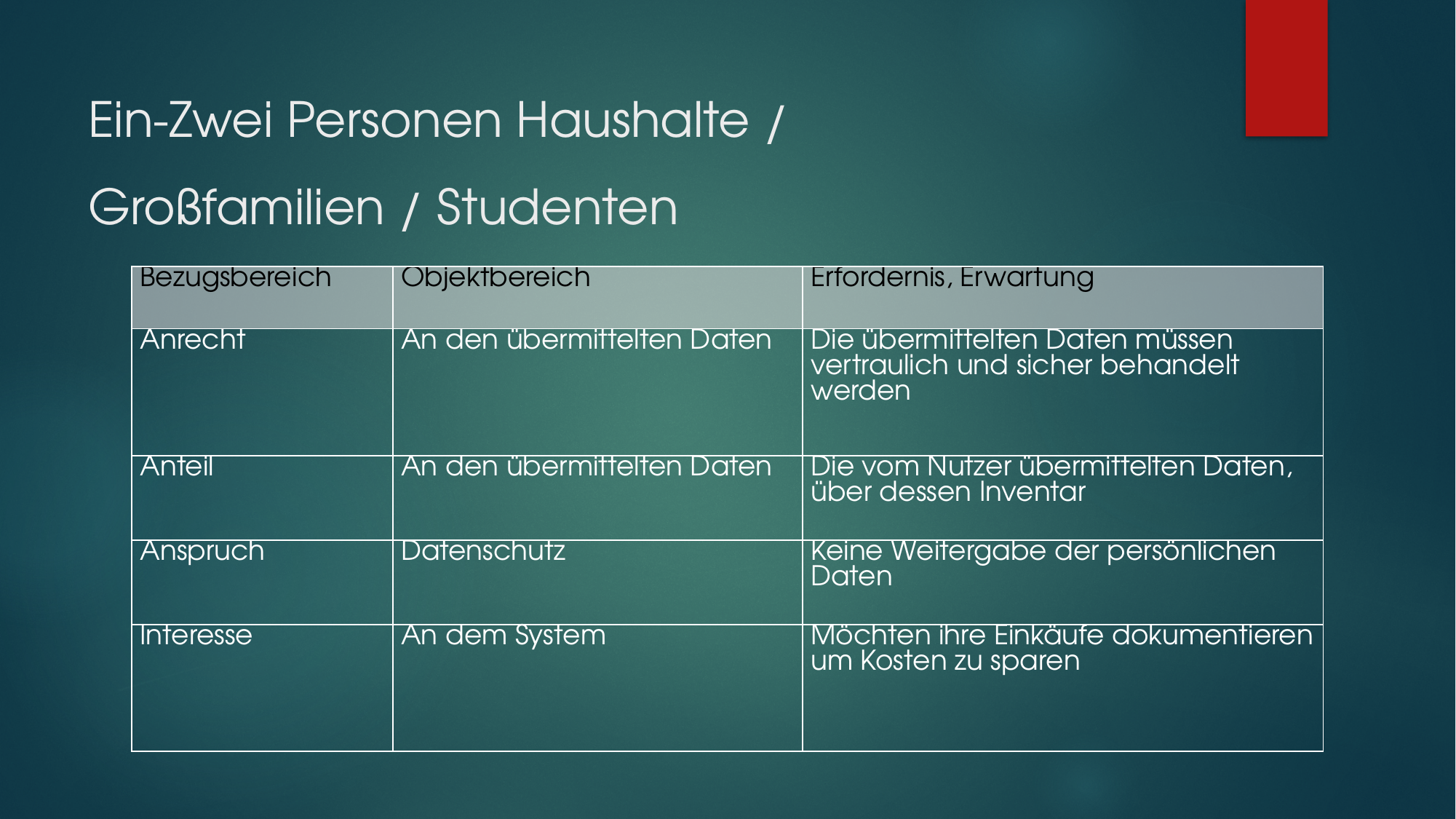

# Ein-Zwei Personen Haushalte / Großfamilien / Studenten
| Bezugsbereich | Objektbereich | Erfordernis, Erwartung |
| --- | --- | --- |
| Anrecht | An den übermittelten Daten | Die übermittelten Daten müssen vertraulich und sicher behandelt werden |
| Anteil | An den übermittelten Daten | Die vom Nutzer übermittelten Daten, über dessen Inventar |
| Anspruch | Datenschutz | Keine Weitergabe der persönlichen Daten |
| Interesse | An dem System | Möchten ihre Einkäufe dokumentieren um Kosten zu sparen |